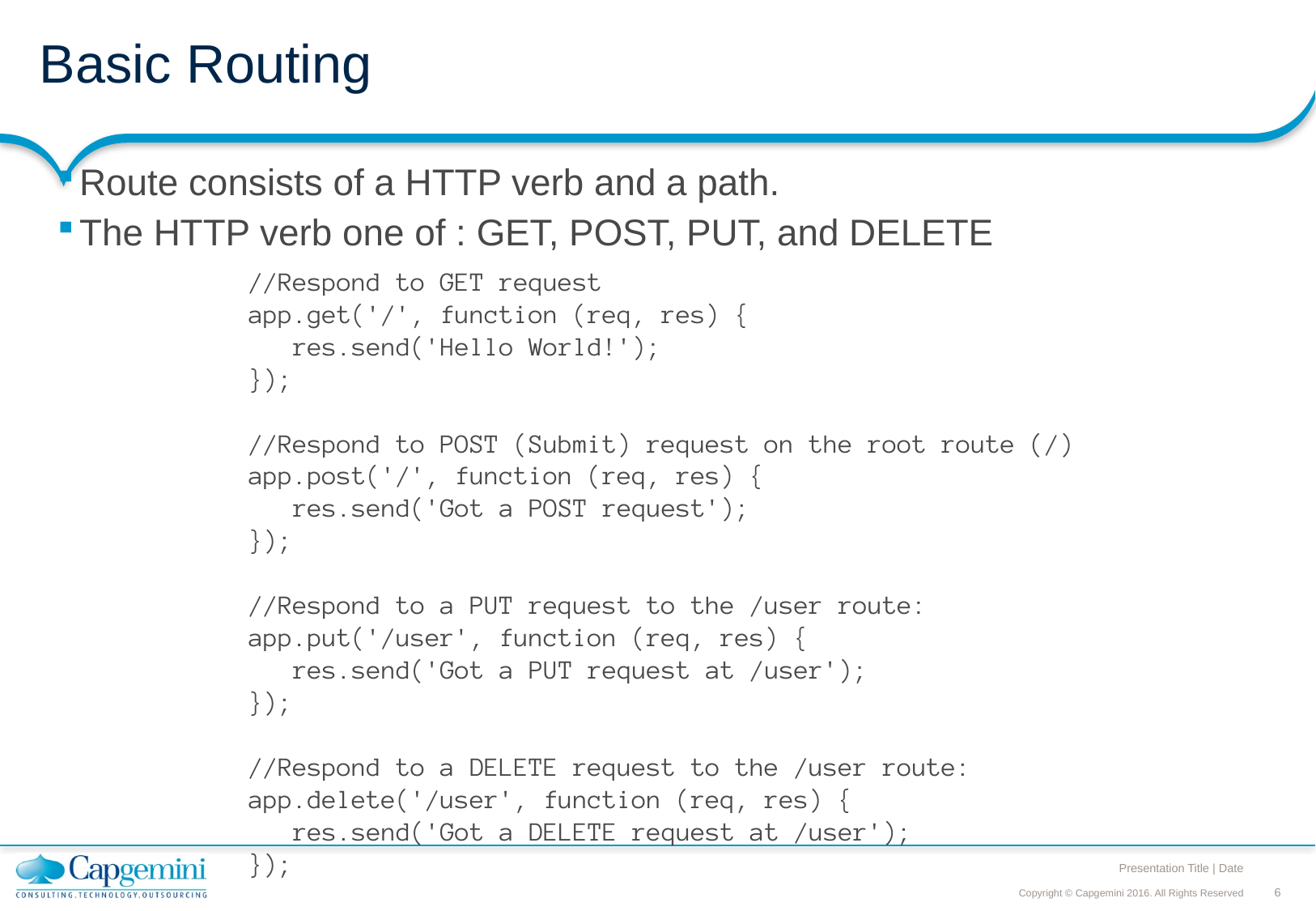

# Basic Routing
Route consists of a HTTP verb and a path.
The HTTP verb one of : GET, POST, PUT, and DELETE
//Respond to GET request
app.get('/', function (req, res) {
   res.send('Hello World!');
});

//Respond to POST (Submit) request on the root route (/)
app.post('/', function (req, res) {
   res.send('Got a POST request');
});

//Respond to a PUT request to the /user route:
app.put('/user', function (req, res) {
   res.send('Got a PUT request at /user');
});

//Respond to a DELETE request to the /user route:
app.delete('/user', function (req, res) {
   res.send('Got a DELETE request at /user');
});